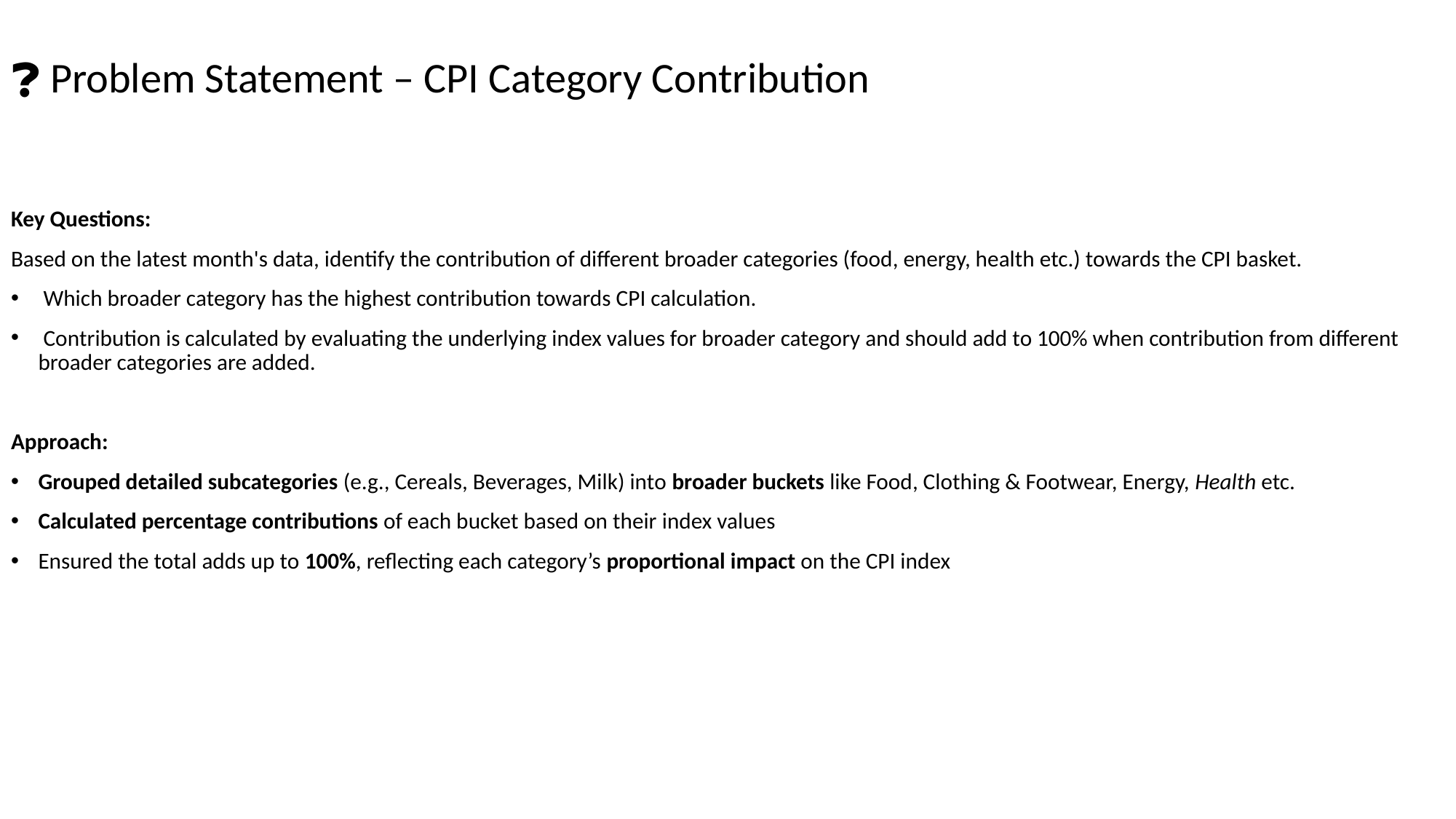

# ❓ Problem Statement – CPI Category Contribution
Key Questions⁠:
Based on the latest month's data, identify the contribution of different broader categories (food, energy, health etc.) towards the CPI basket.
 ⁠Which broader category has the highest contribution towards CPI calculation.
 Contribution is calculated by evaluating the underlying index values for broader category and should add to 100% when contribution from different broader categories are added.

Approach:
Grouped detailed subcategories (e.g., Cereals, Beverages, Milk) into broader buckets like Food, Clothing & Footwear, Energy, Health etc.
Calculated percentage contributions of each bucket based on their index values
Ensured the total adds up to 100%, reflecting each category’s proportional impact on the CPI index